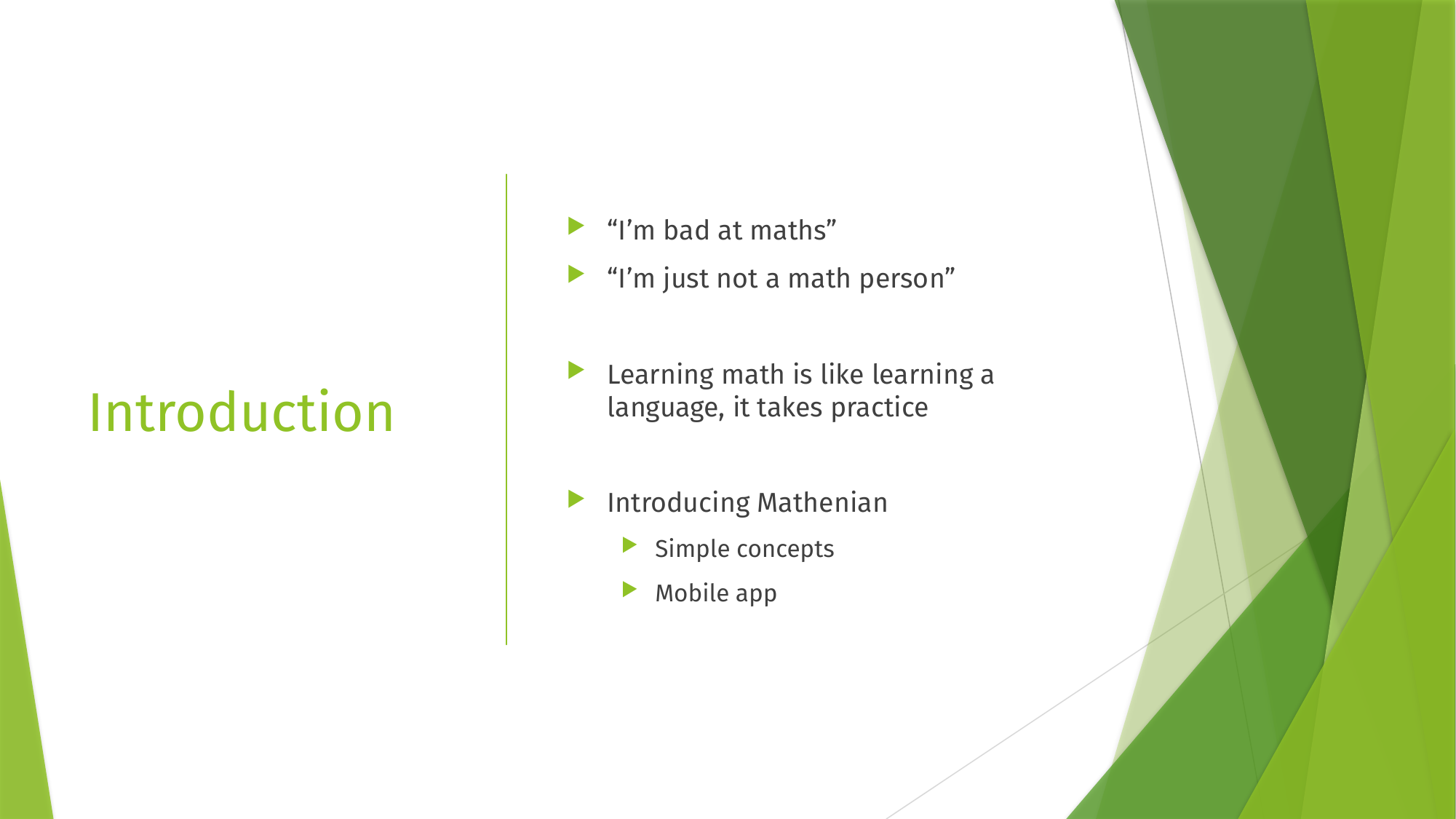

# Introduction
“I’m bad at maths”
“I’m just not a math person”

Learning math is like learning a language, it takes practice

Introducing Mathenian
Simple concepts
Mobile app